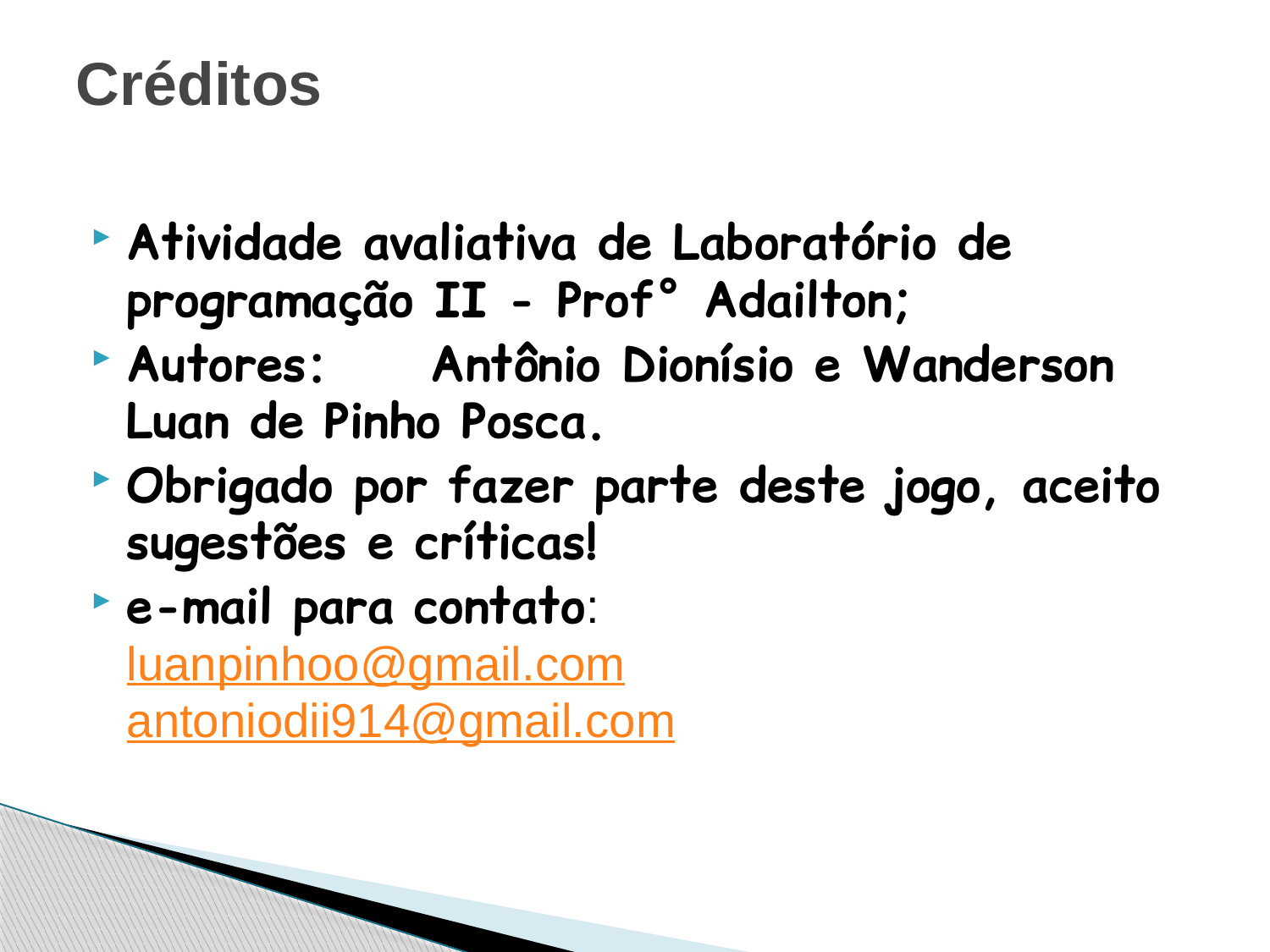

# Créditos
Atividade avaliativa de Laboratório de programação II - Prof° Adailton;
Autores:     Antônio Dionísio e Wanderson Luan de Pinho Posca.
Obrigado por fazer parte deste jogo, aceito sugestões e críticas!
e-mail para contato:
luanpinhoo@gmail.com
antoniodii914@gmail.com